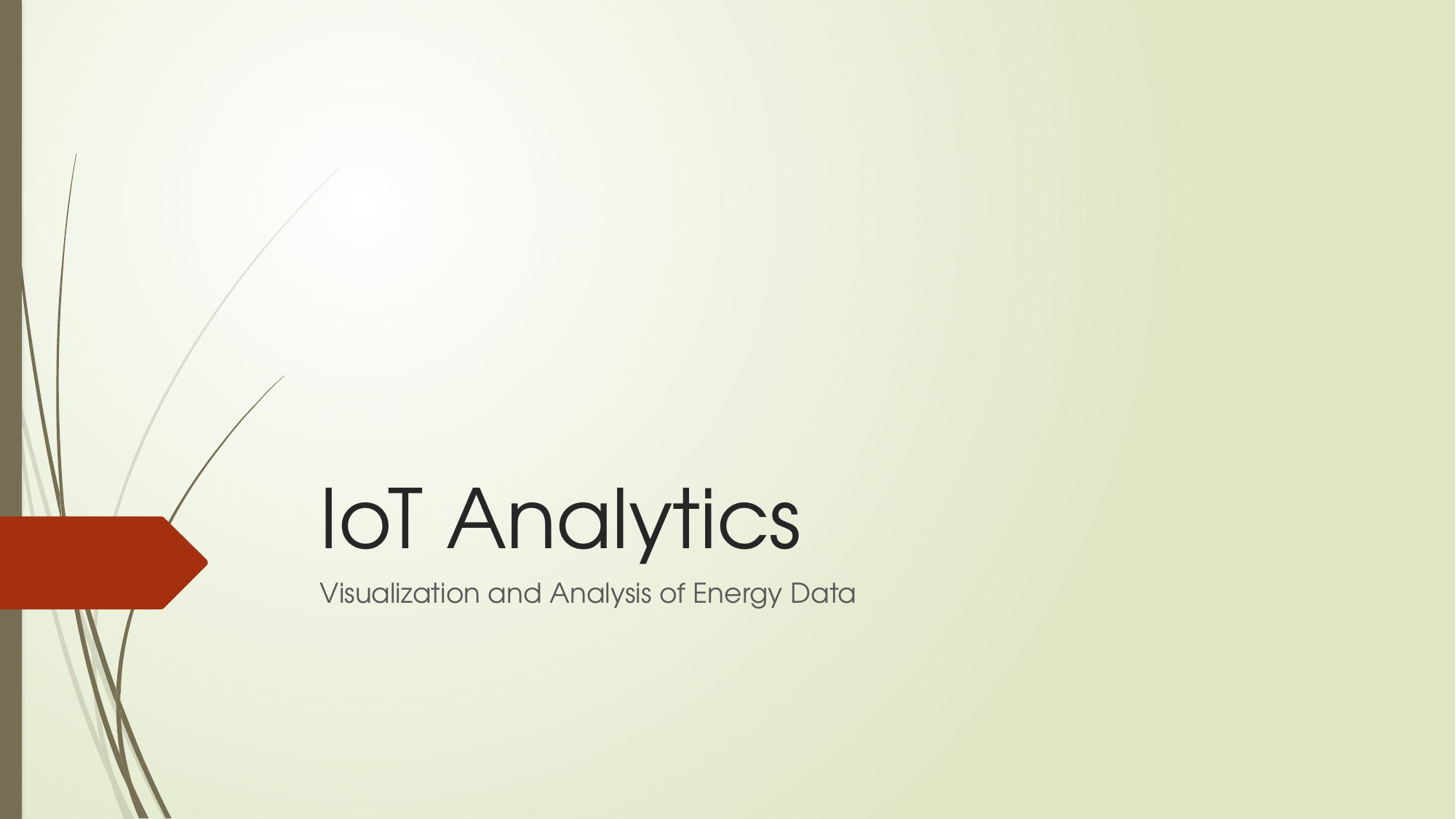

# IoT Analytics
Visualization and Analysis of Energy Data